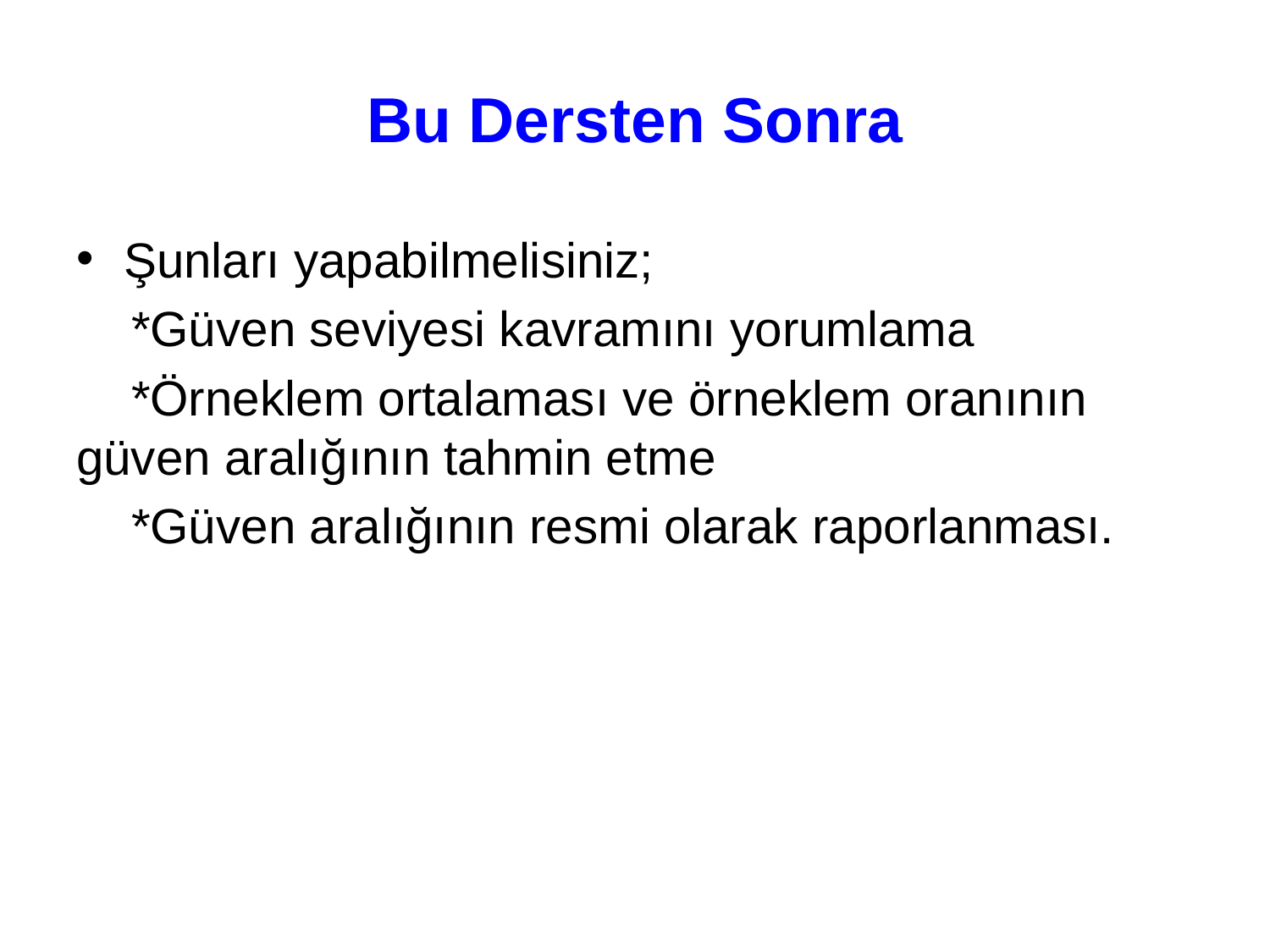

# Bu Dersten Sonra
Şunları yapabilmelisiniz;
    *Güven seviyesi kavramını yorumlama
    *Örneklem ortalaması ve örneklem oranının güven aralığının tahmin etme
    *Güven aralığının resmi olarak raporlanması.